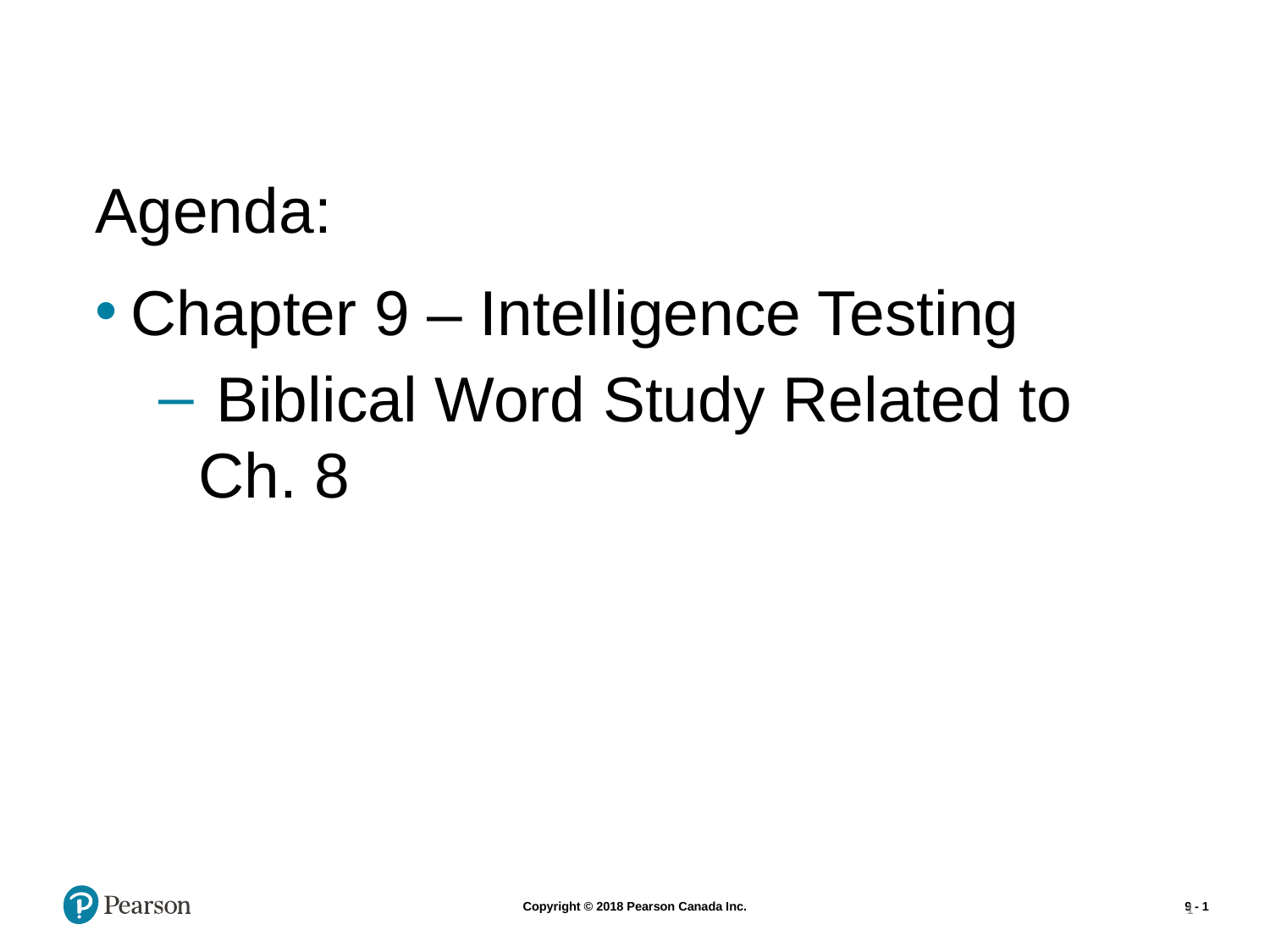

#
Agenda:
Chapter 9 – Intelligence Testing
 Biblical Word Study Related to Ch. 8

1